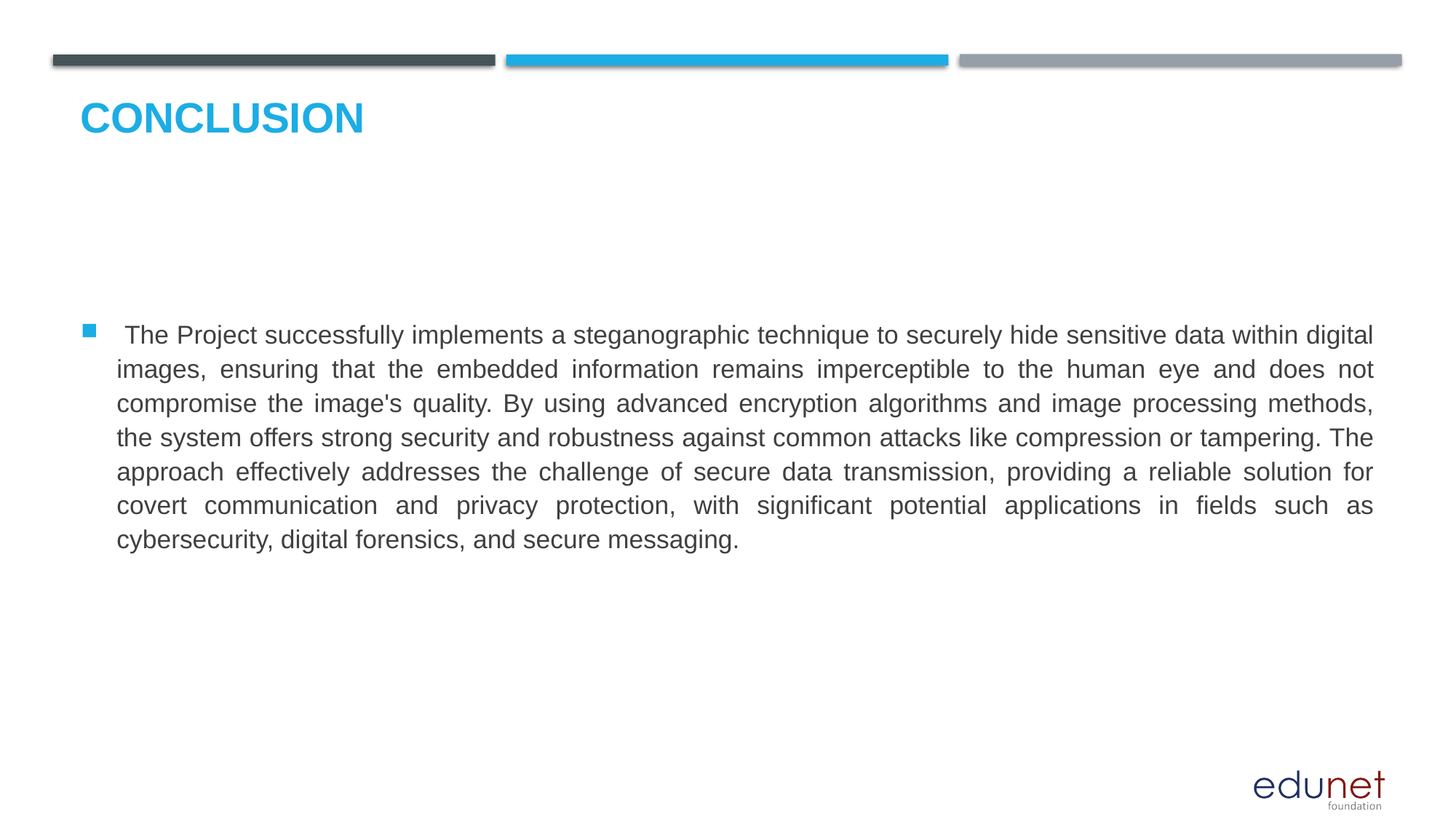

# Conclusion
 The Project successfully implements a steganographic technique to securely hide sensitive data within digital images, ensuring that the embedded information remains imperceptible to the human eye and does not compromise the image's quality. By using advanced encryption algorithms and image processing methods, the system offers strong security and robustness against common attacks like compression or tampering. The approach effectively addresses the challenge of secure data transmission, providing a reliable solution for covert communication and privacy protection, with significant potential applications in fields such as cybersecurity, digital forensics, and secure messaging.